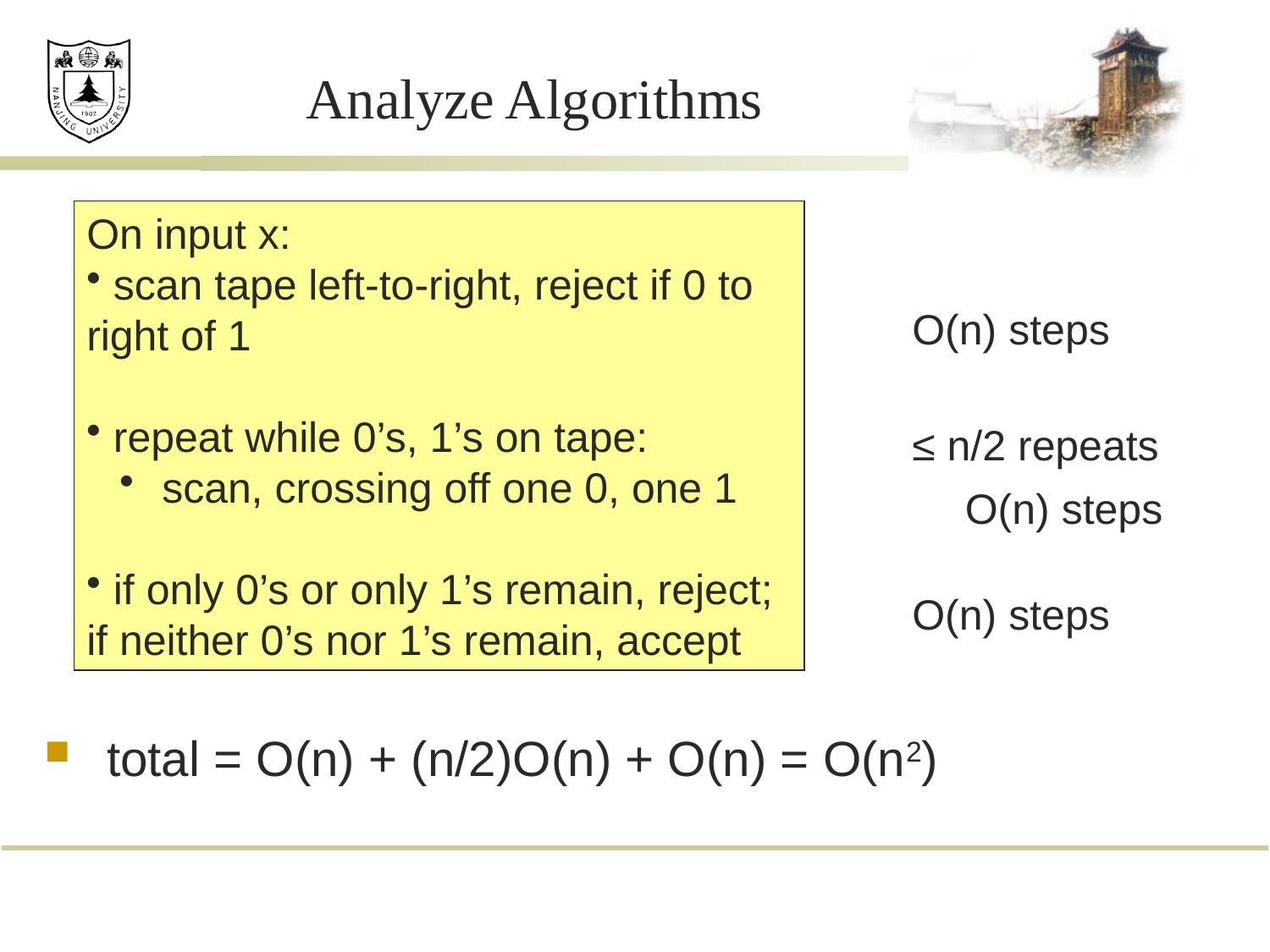

# Analyze Algorithms
On input x:
 scan tape left-to-right, reject if 0 to right of 1

 repeat while 0’s, 1’s on tape:
 scan, crossing off one 0, one 1

 if only 0’s or only 1’s remain, reject; if neither 0’s nor 1’s remain, accept
O(n) steps
≤ n/2 repeats
O(n) steps
O(n) steps
total = O(n) + (n/2)O(n) + O(n) = O(n2)
35